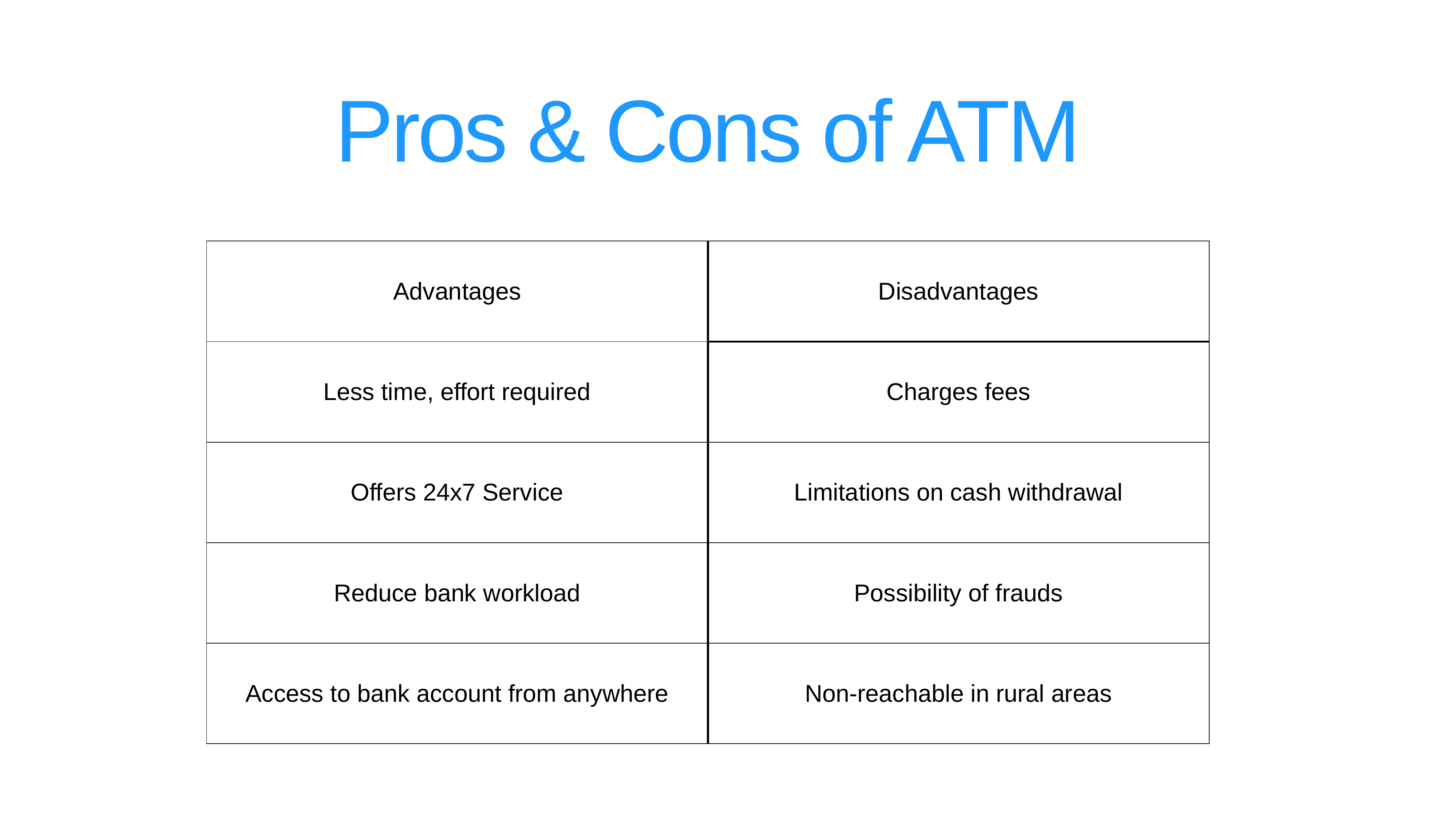

Pros & Cons of ATM
| Advantages | Disadvantages |
| --- | --- |
| Less time, effort required | Charges fees |
| Offers 24x7 Service | Limitations on cash withdrawal |
| Reduce bank workload | Possibility of frauds |
| Access to bank account from anywhere | Non-reachable in rural areas |